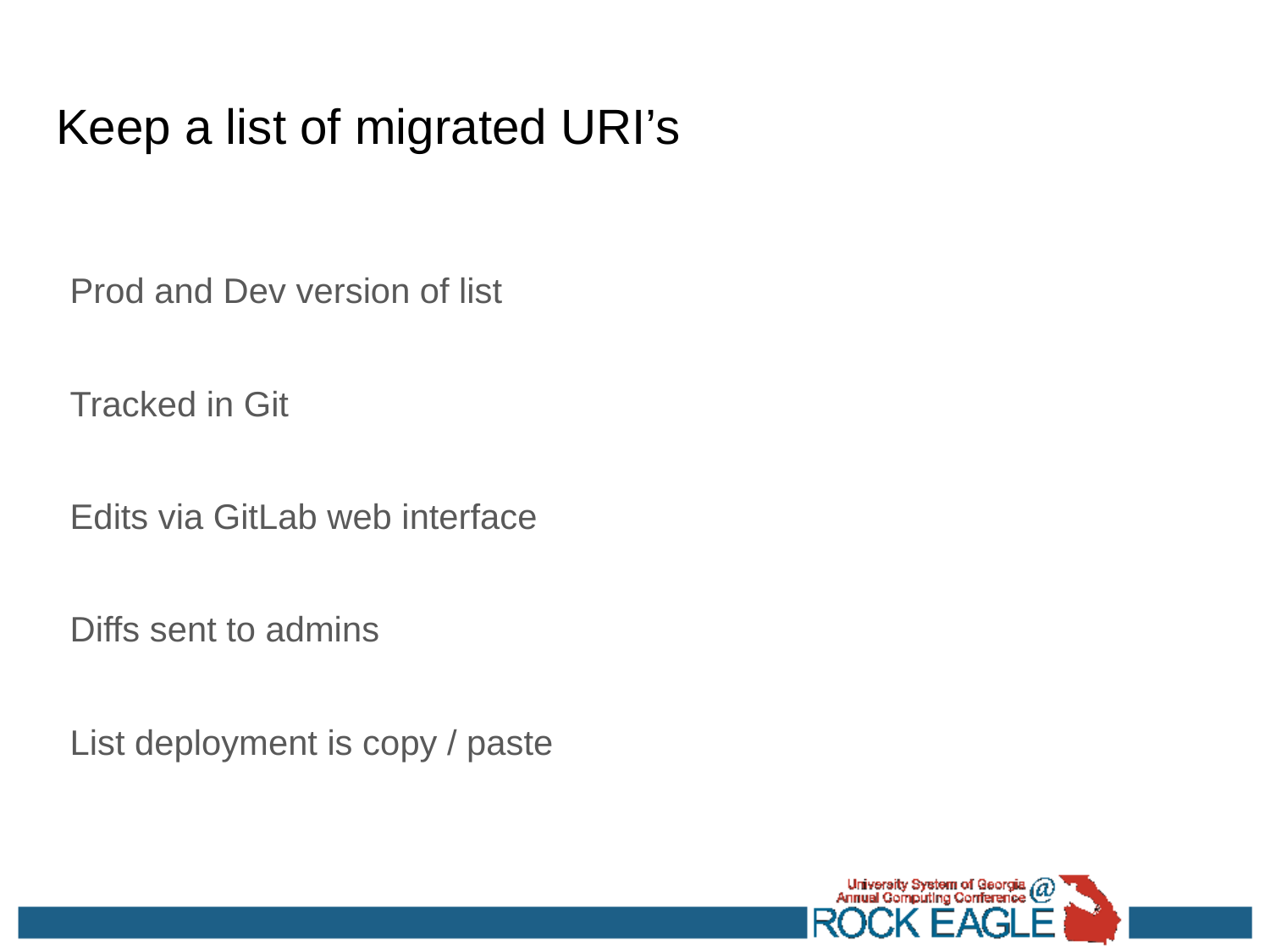

# Keep a list of migrated URI’s
Prod and Dev version of list
Tracked in Git
Edits via GitLab web interface
Diffs sent to admins
List deployment is copy / paste